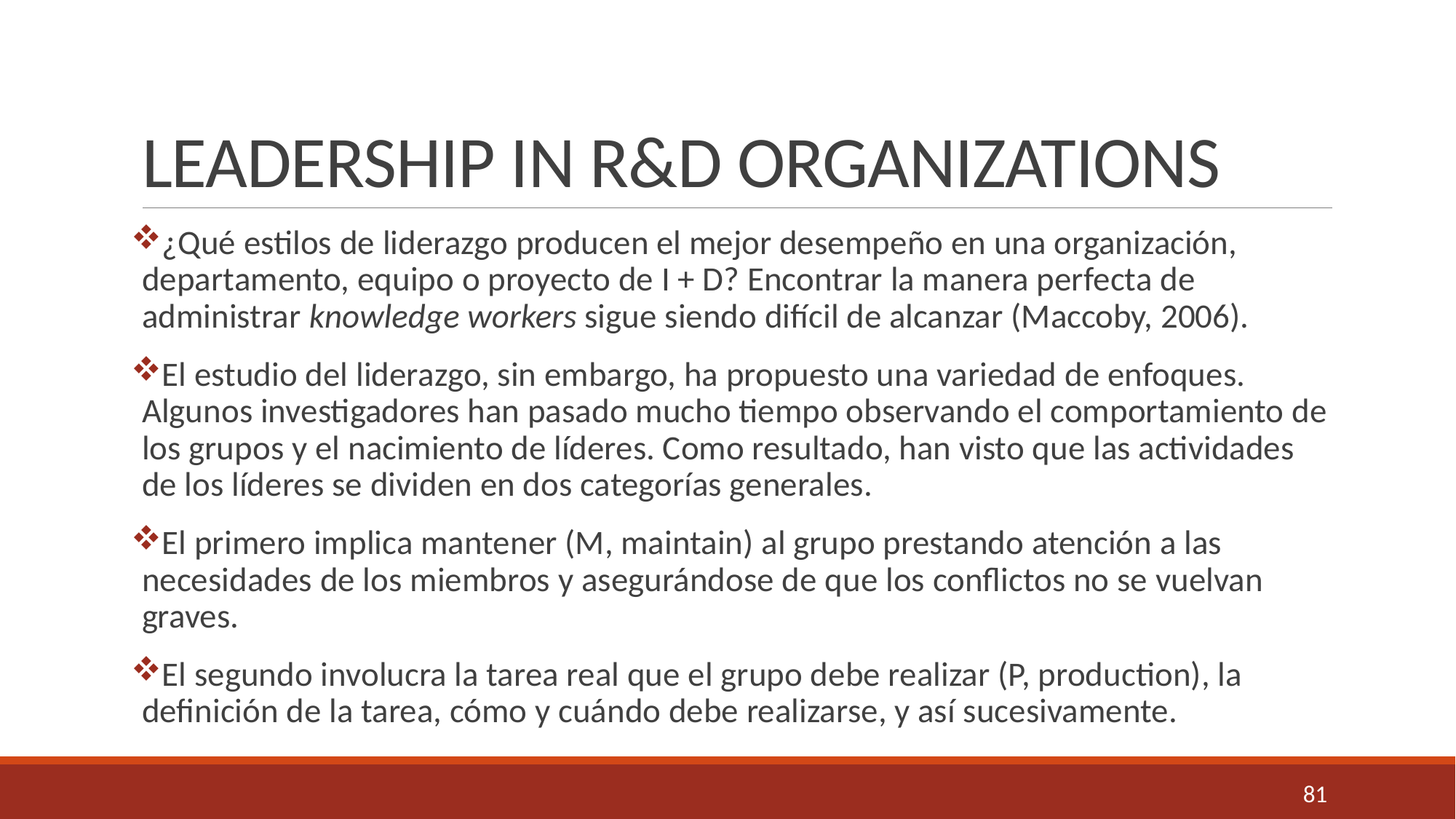

# LEADERSHIP IN R&D ORGANIZATIONS
¿Qué estilos de liderazgo producen el mejor desempeño en una organización, departamento, equipo o proyecto de I + D? Encontrar la manera perfecta de administrar knowledge workers sigue siendo difícil de alcanzar (Maccoby, 2006).
El estudio del liderazgo, sin embargo, ha propuesto una variedad de enfoques. Algunos investigadores han pasado mucho tiempo observando el comportamiento de los grupos y el nacimiento de líderes. Como resultado, han visto que las actividades de los líderes se dividen en dos categorías generales.
El primero implica mantener (M, maintain) al grupo prestando atención a las necesidades de los miembros y asegurándose de que los conflictos no se vuelvan graves.
El segundo involucra la tarea real que el grupo debe realizar (P, production), la definición de la tarea, cómo y cuándo debe realizarse, y así sucesivamente.
81